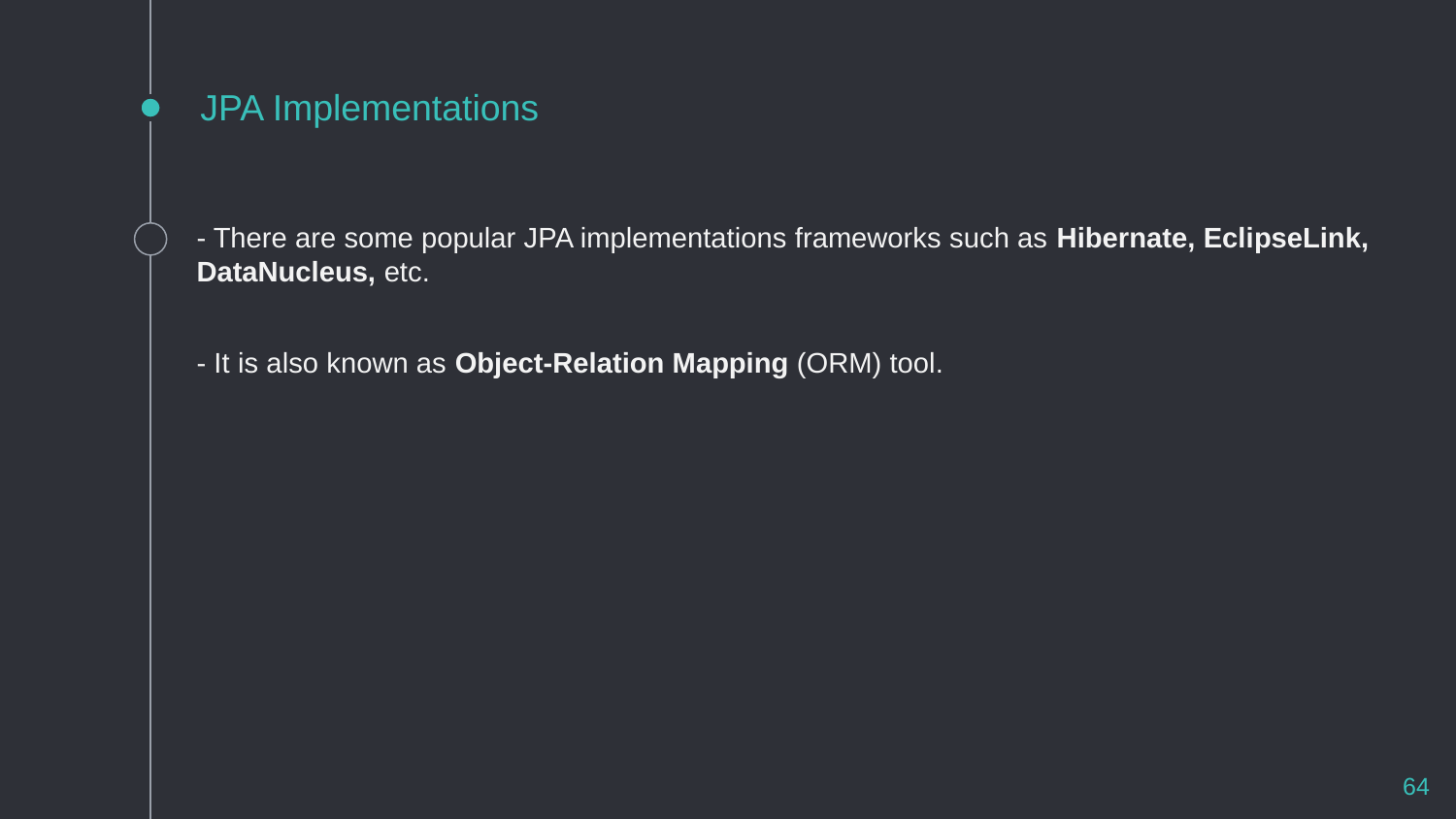

# JPA Implementations
- There are some popular JPA implementations frameworks such as Hibernate, EclipseLink, DataNucleus, etc.

- It is also known as Object-Relation Mapping (ORM) tool.
64